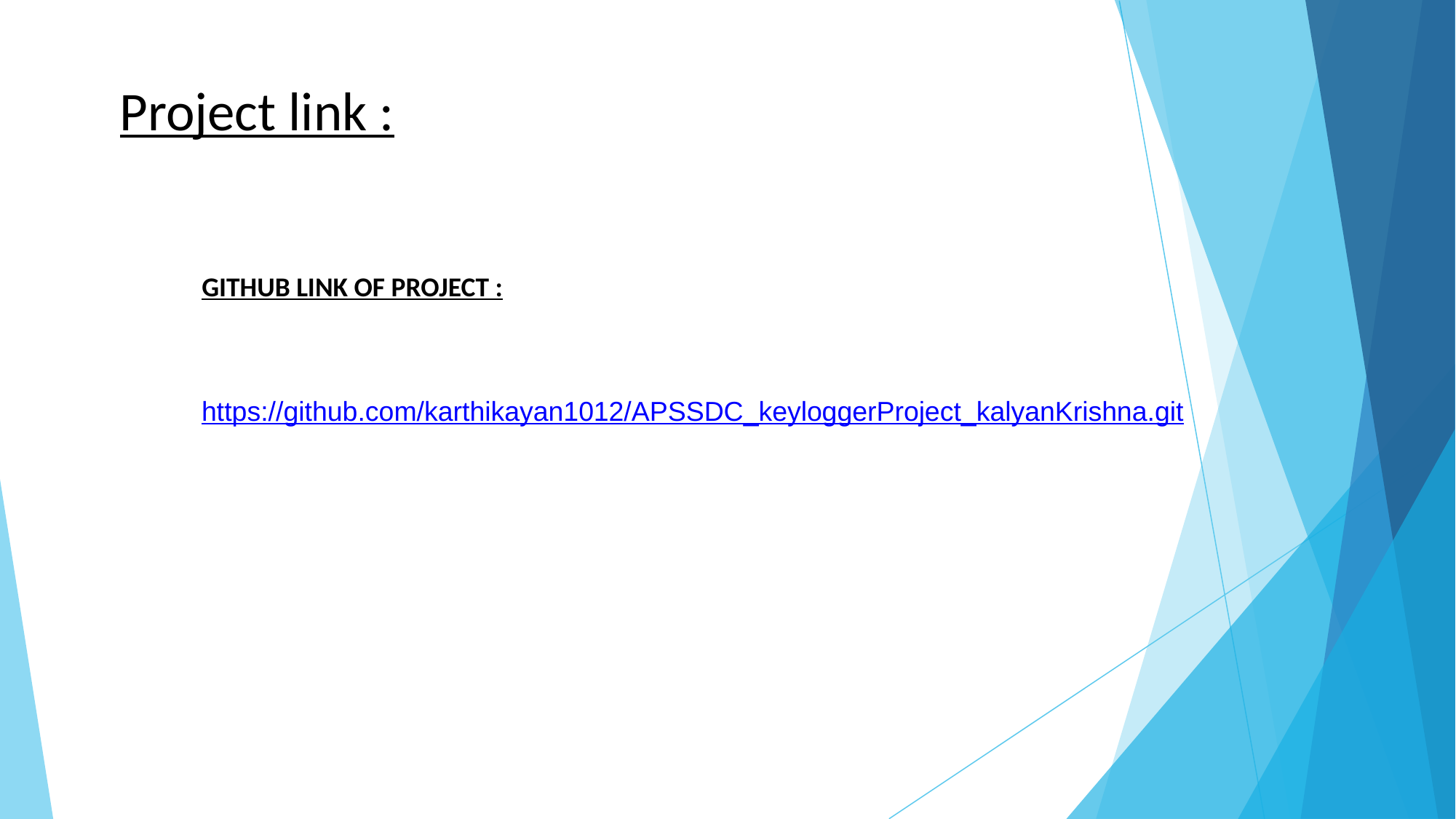

Project link :
GITHUB LINK OF PROJECT :
https://github.com/karthikayan1012/APSSDC_keyloggerProject_kalyanKrishna.git